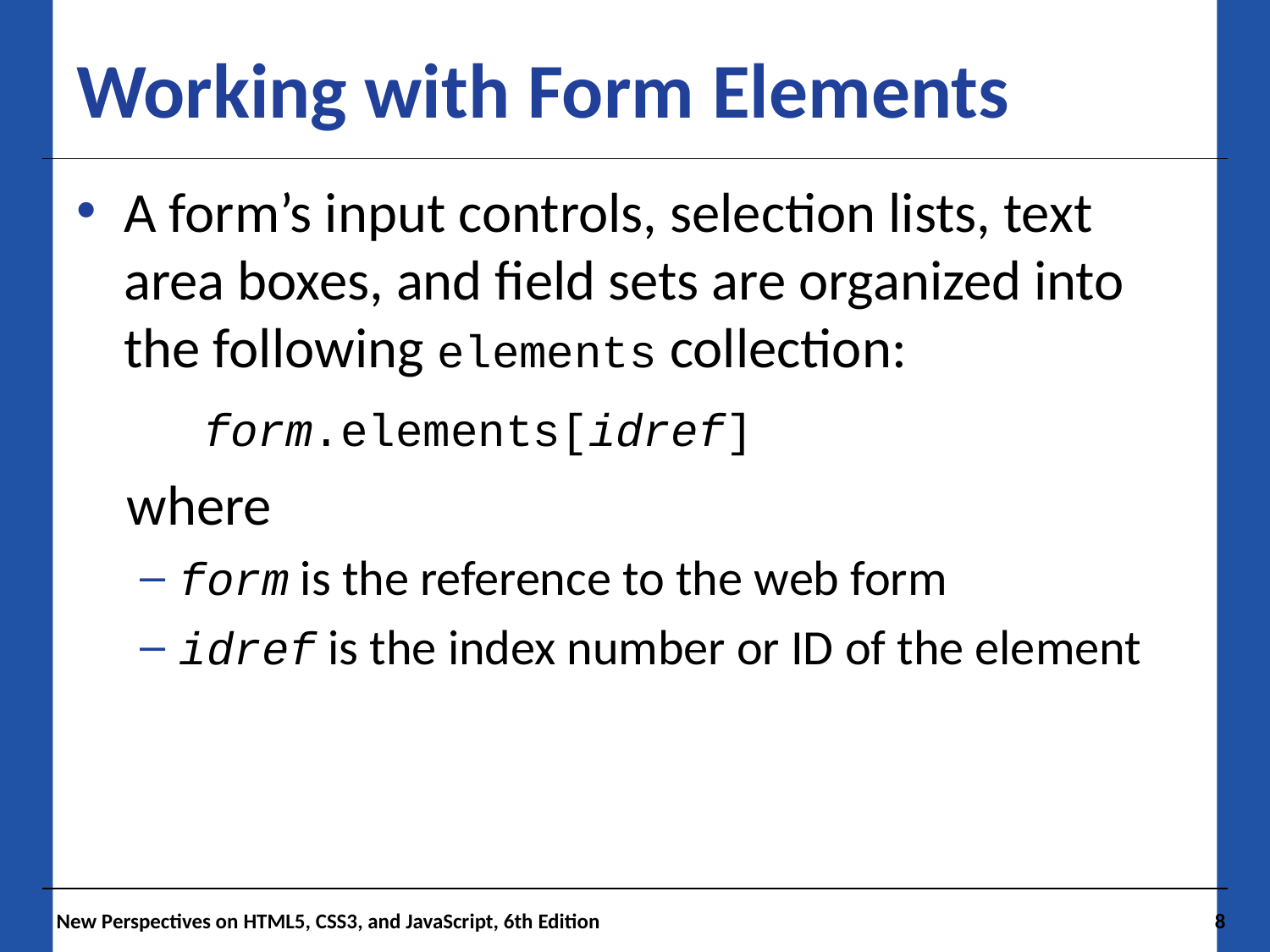

# Working with Form Elements
A form’s input controls, selection lists, text area boxes, and field sets are organized into the following elements collection:
	form.elements[idref]
where
form is the reference to the web form
idref is the index number or ID of the element
         New Perspectives on HTML5, CSS3, and JavaScript, 6th Edition
8